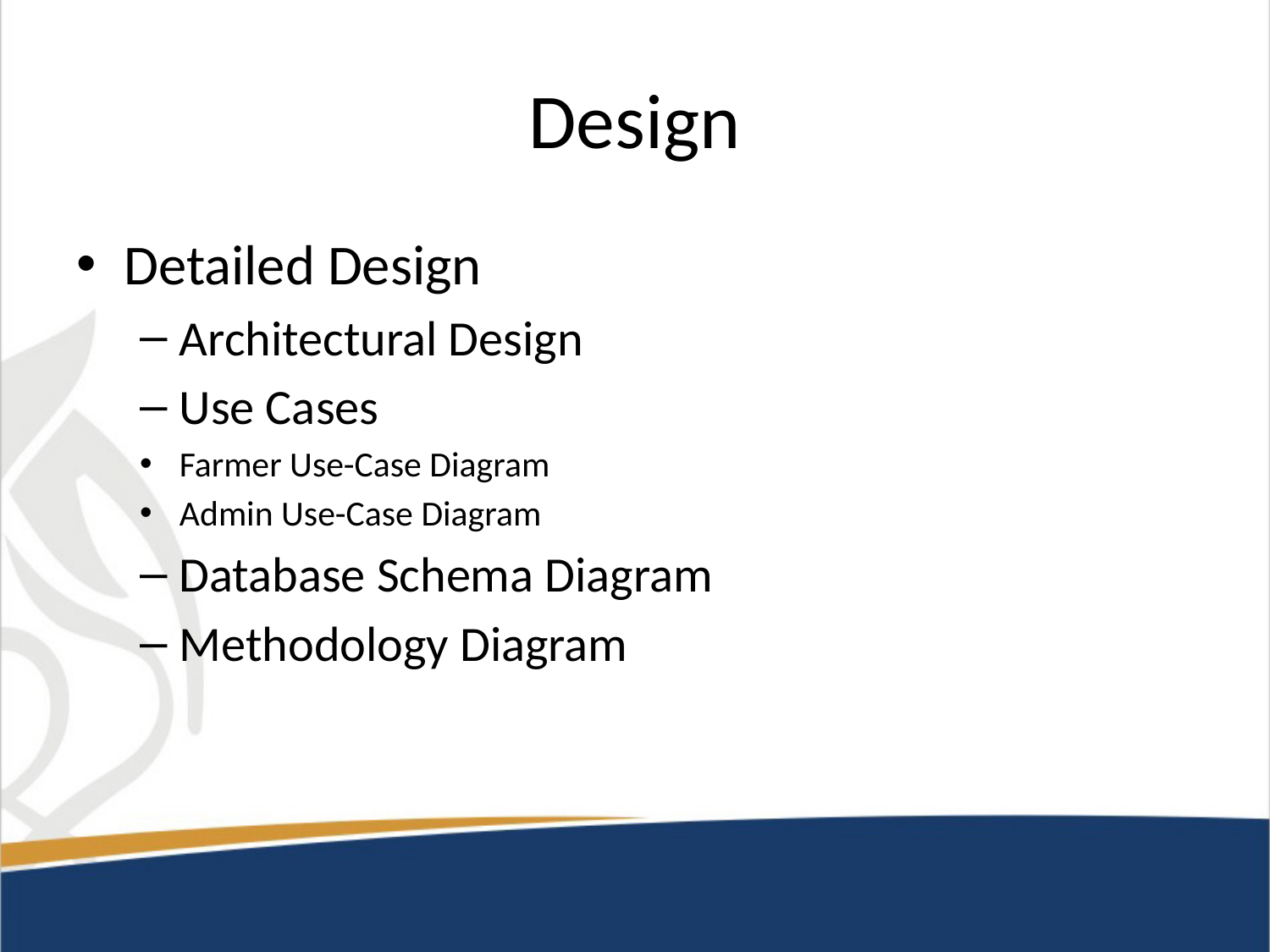

# Design
Detailed Design
Architectural Design
Use Cases
Farmer Use-Case Diagram
Admin Use-Case Diagram
Database Schema Diagram
Methodology Diagram